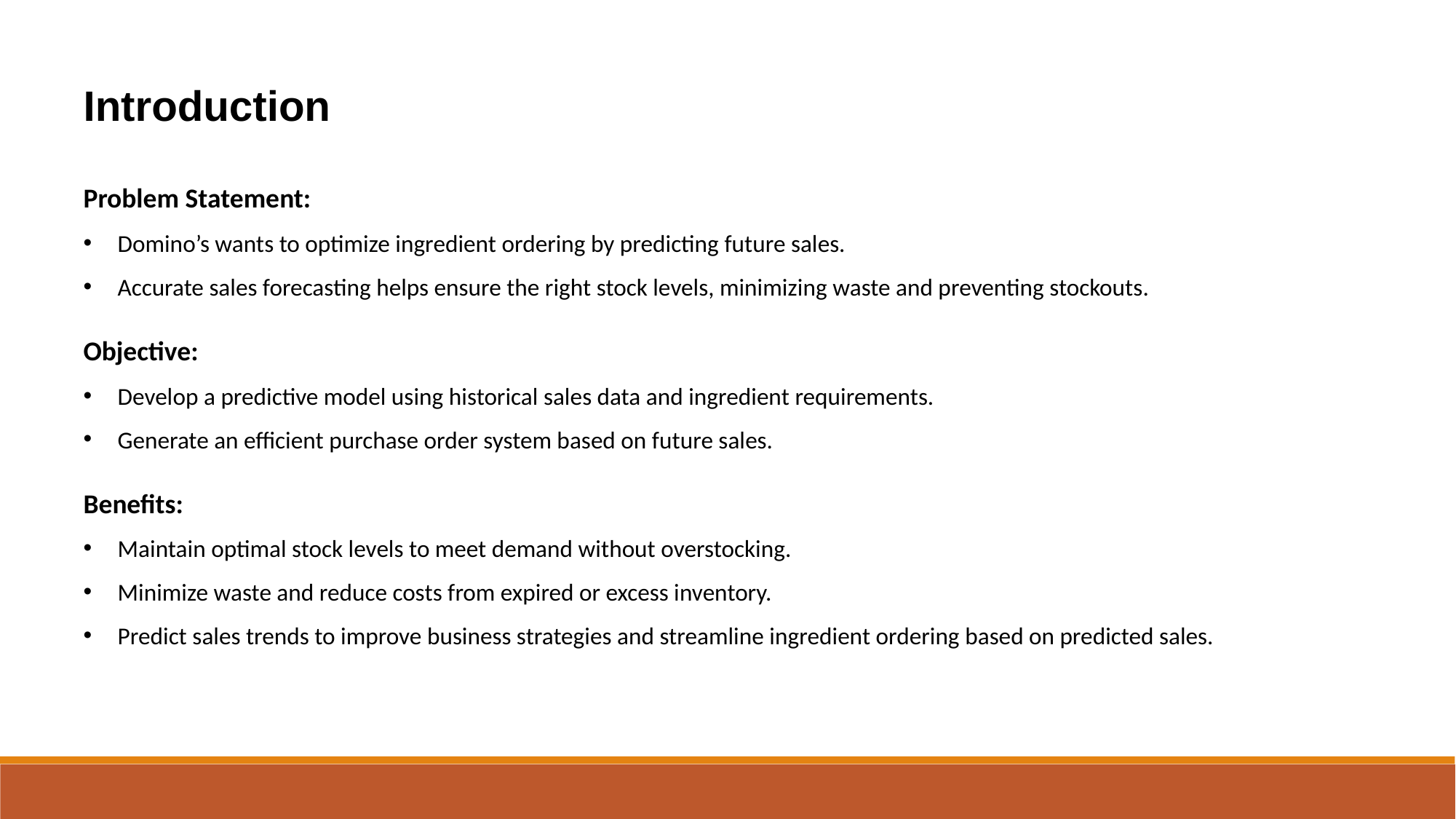

Introduction

Problem Statement:
Domino’s wants to optimize ingredient ordering by predicting future sales.
Accurate sales forecasting helps ensure the right stock levels, minimizing waste and preventing stockouts.
Objective:
Develop a predictive model using historical sales data and ingredient requirements.
Generate an efficient purchase order system based on future sales.
Benefits:
Maintain optimal stock levels to meet demand without overstocking.
Minimize waste and reduce costs from expired or excess inventory.
Predict sales trends to improve business strategies and streamline ingredient ordering based on predicted sales.